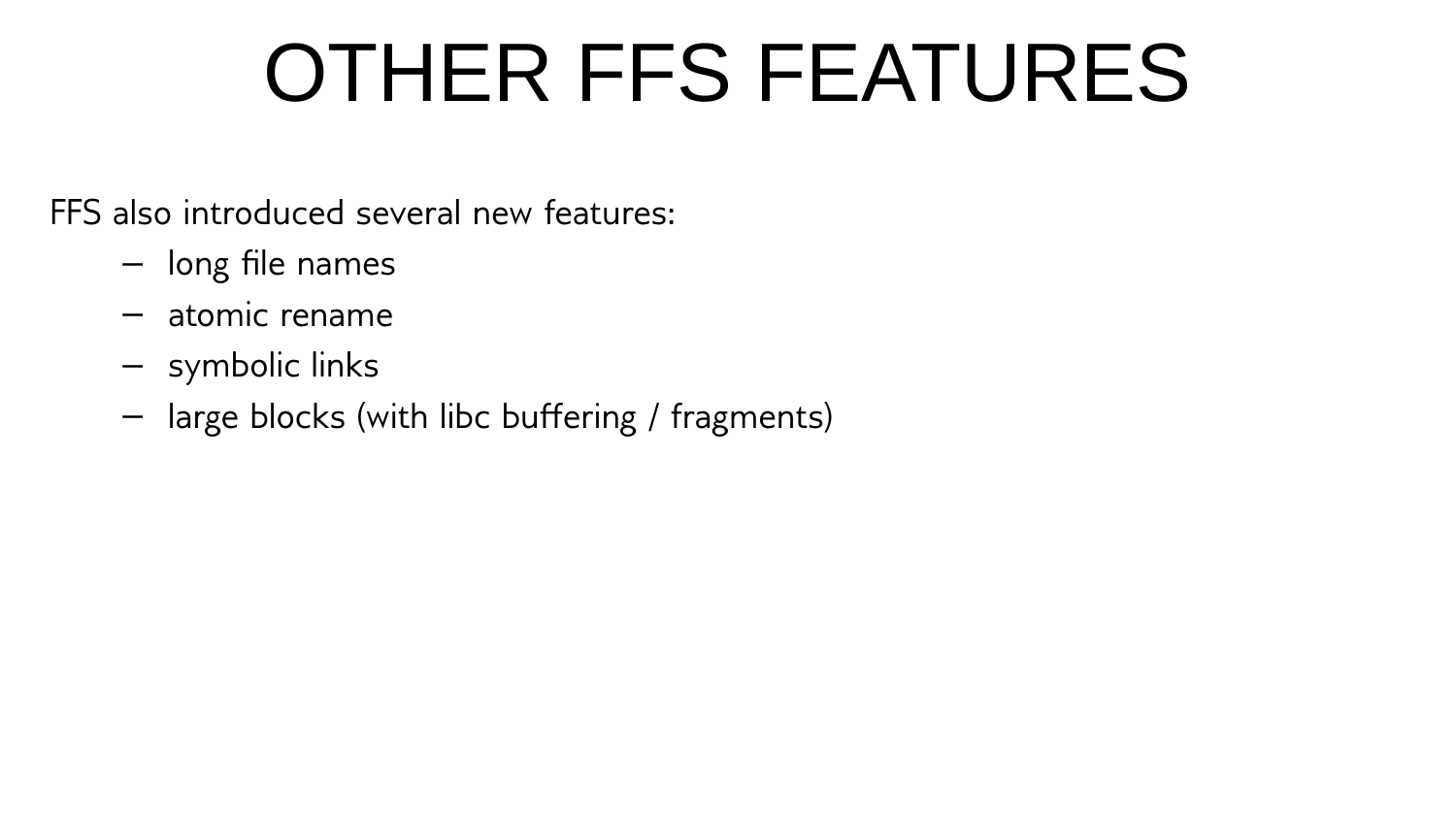

# OTHER FFS FEATURES
FFS also introduced several new features:
long file names
atomic rename
symbolic links
large blocks (with libc buffering / fragments)